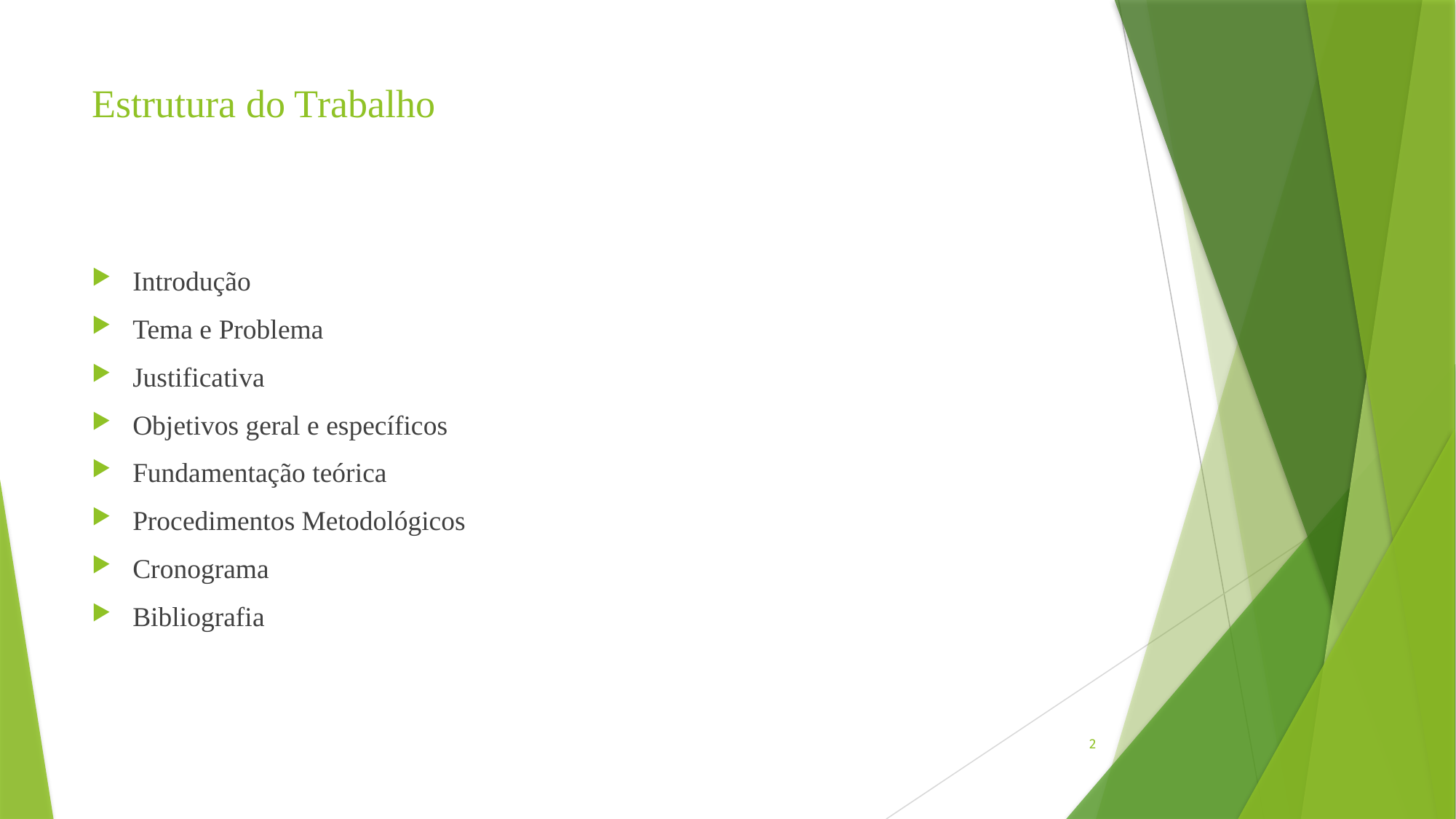

# Estrutura do Trabalho
Introdução
Tema e Problema
Justificativa
Objetivos geral e específicos
Fundamentação teórica
Procedimentos Metodológicos
Cronograma
Bibliografia

2